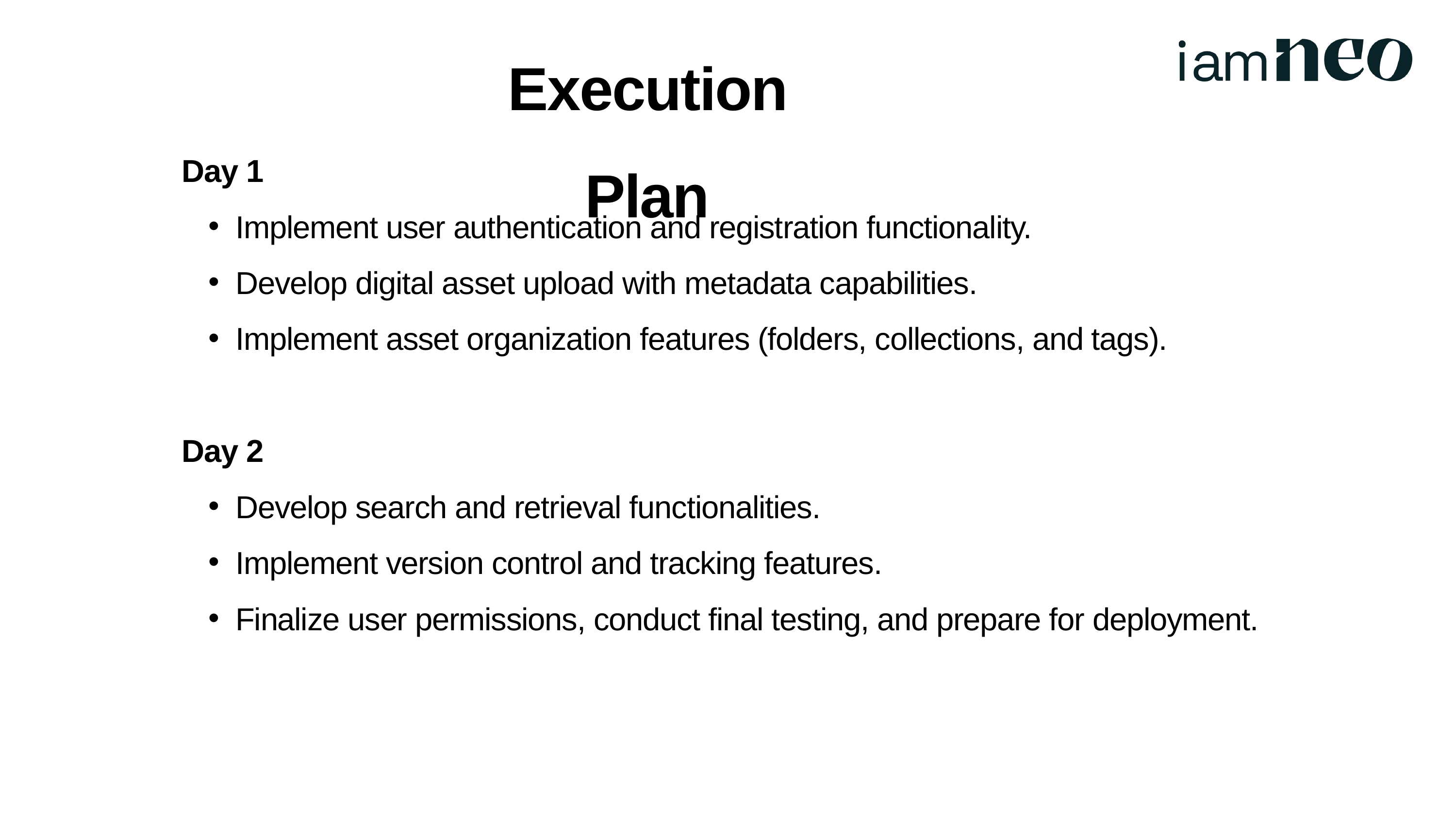

Execution Plan

Day 1
Implement user authentication and registration functionality.
Develop digital asset upload with metadata capabilities.
Implement asset organization features (folders, collections, and tags).

Day 2
Develop search and retrieval functionalities.
Implement version control and tracking features.
Finalize user permissions, conduct final testing, and prepare for deployment.